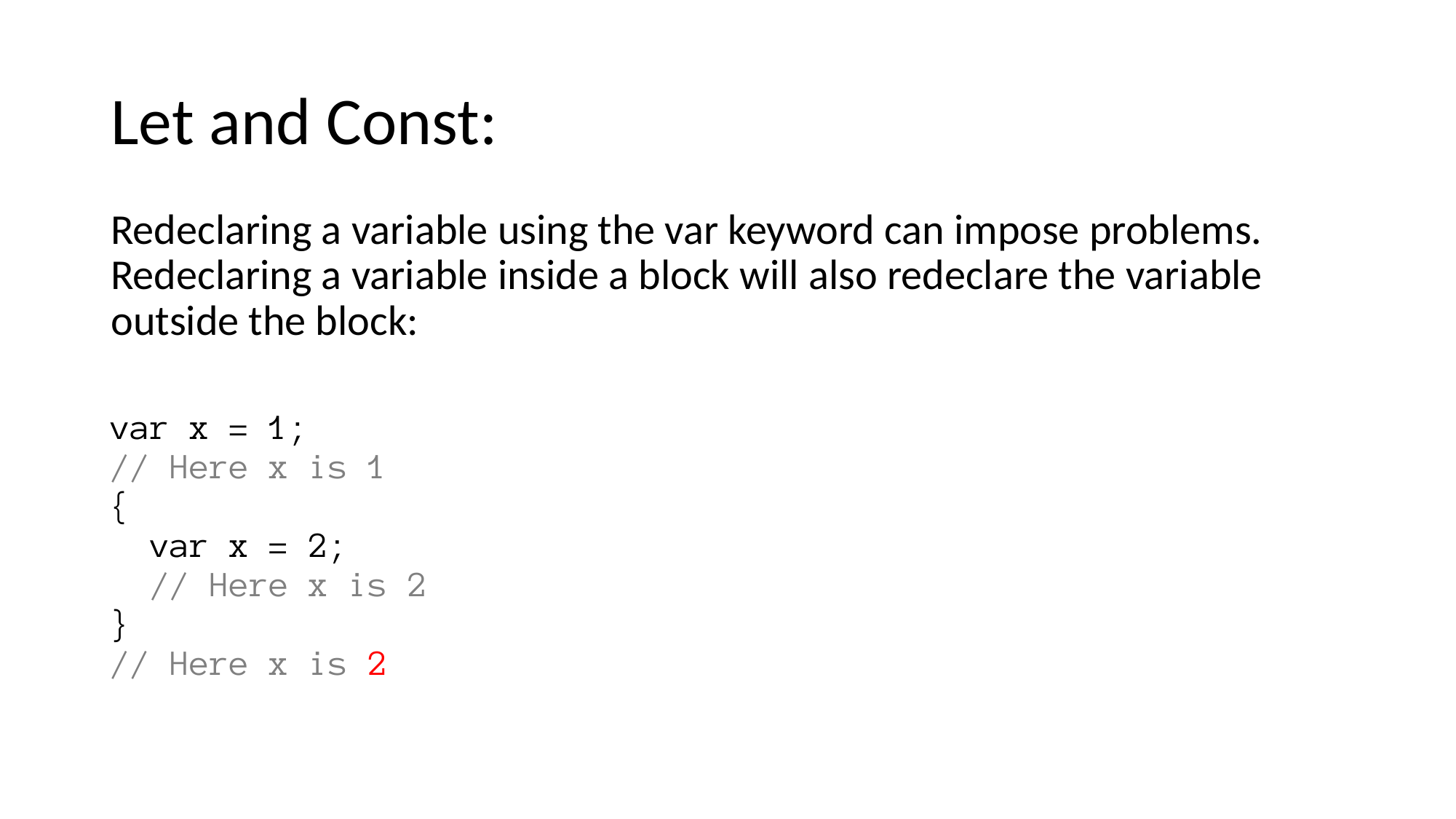

# Let and Const:
Redeclaring a variable using the var keyword can impose problems. Redeclaring a variable inside a block will also redeclare the variable outside the block:

var x = 1;
// Here x is 1
{
  var x = 2;
  // Here x is 2
}
// Here x is 2